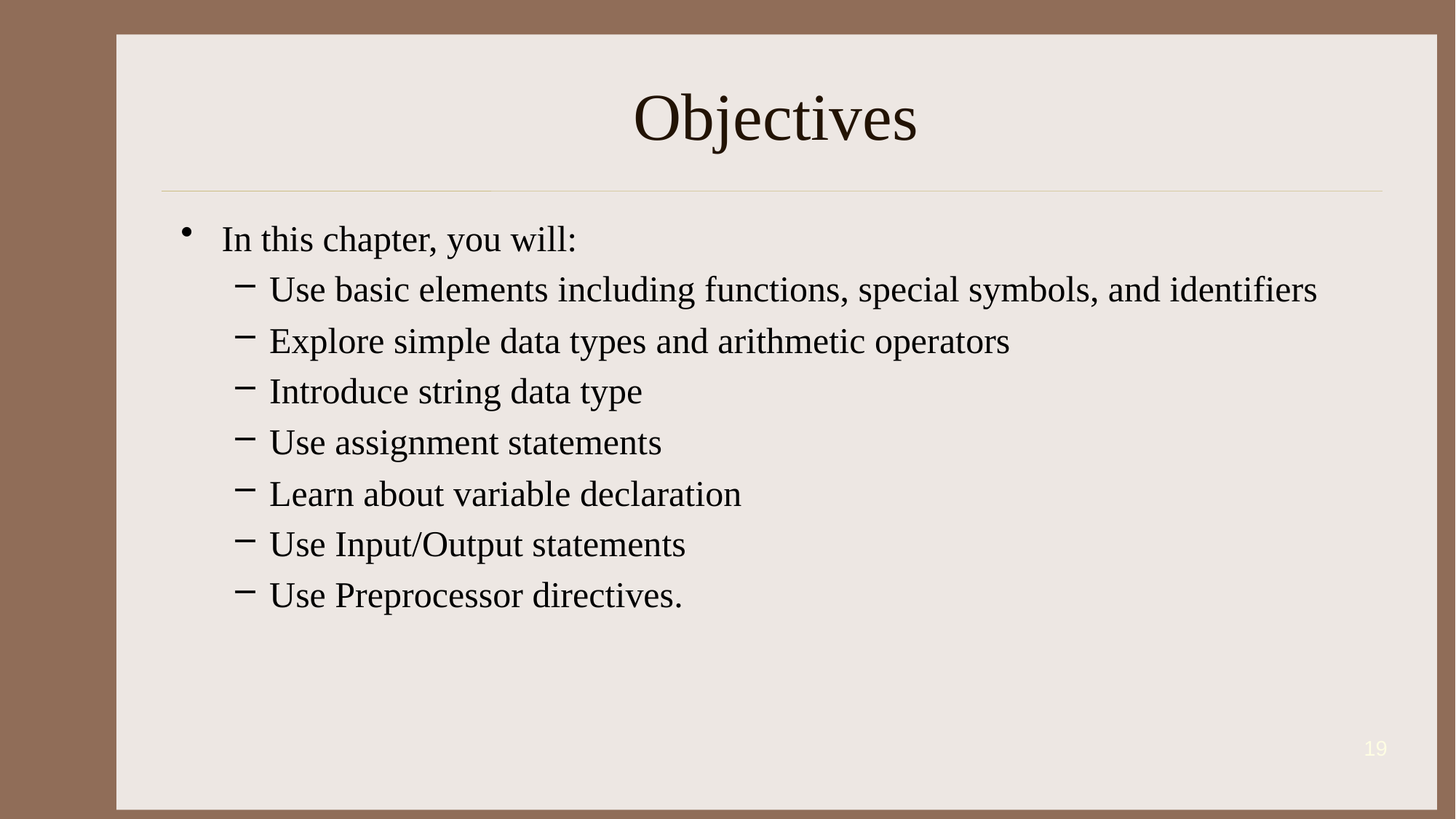

# Objectives
In this chapter, you will:
Use basic elements including functions, special symbols, and identifiers
Explore simple data types and arithmetic operators
Introduce string data type
Use assignment statements
Learn about variable declaration
Use Input/Output statements
Use Preprocessor directives.

19